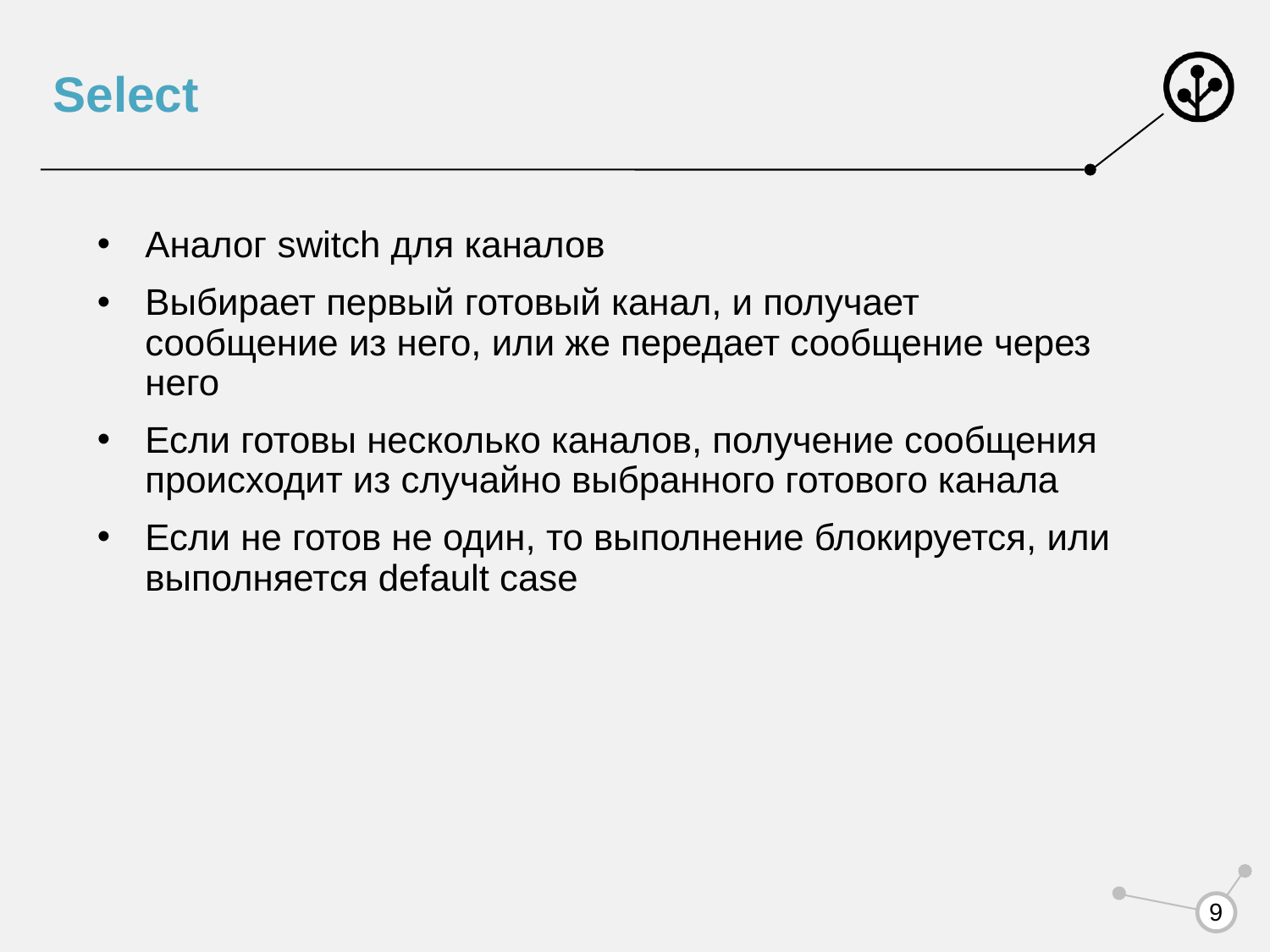

# Select
Аналог switch для каналов
Выбирает первый готовый канал, и получает сообщение из него, или же передает сообщение через него
Если готовы несколько каналов, получение сообщения происходит из случайно выбранного готового канала
Если не готов не один, то выполнение блокируется, или выполняется default case

9